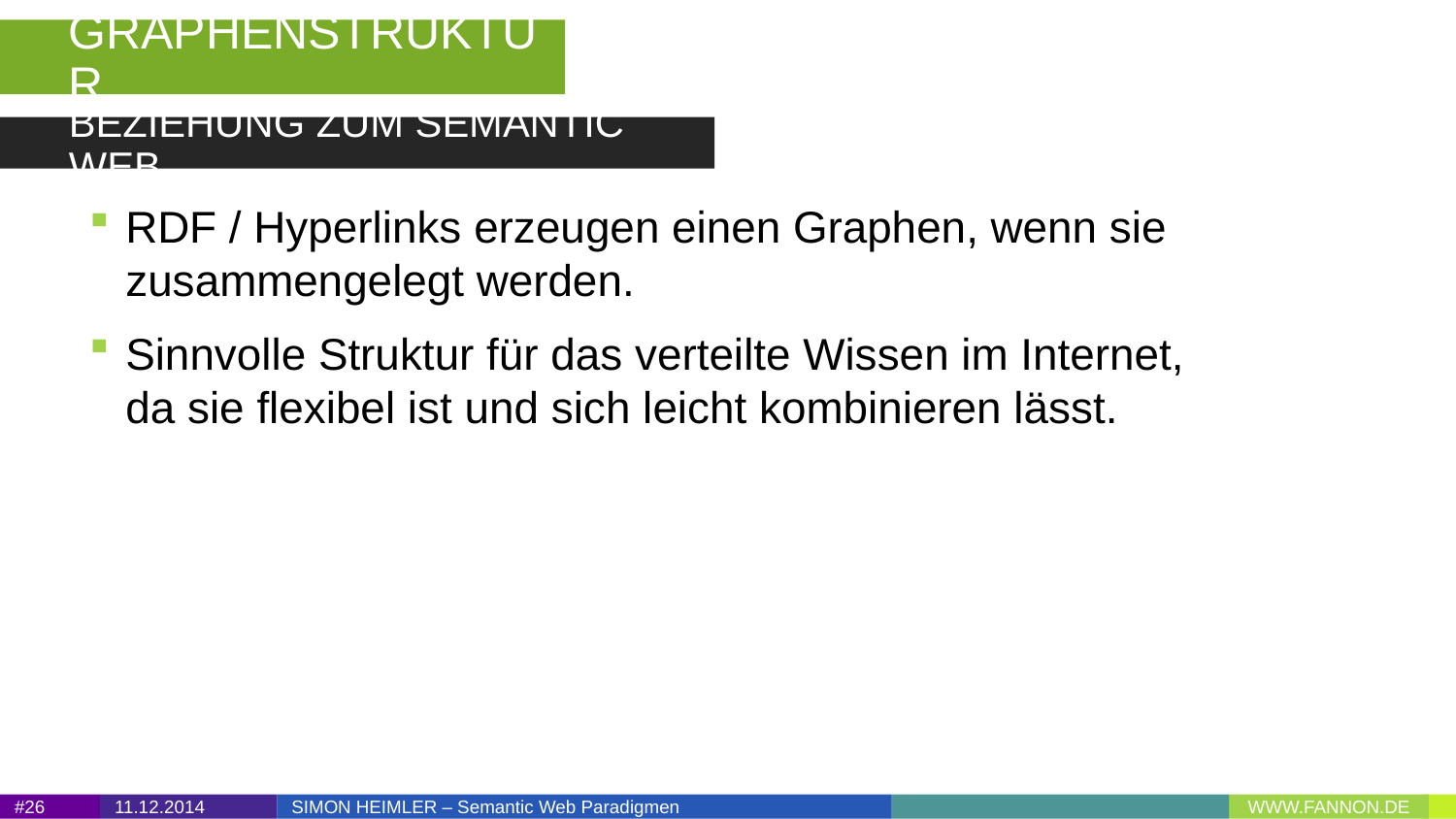

GRAPHENSTRUKTUR
BEZIEHUNG ZUM SEMANTIC WEB
RDF / Hyperlinks erzeugen einen Graphen, wenn sie zusammengelegt werden.
Sinnvolle Struktur für das verteilte Wissen im Internet,
da sie flexibel ist und sich leicht kombinieren lässt.